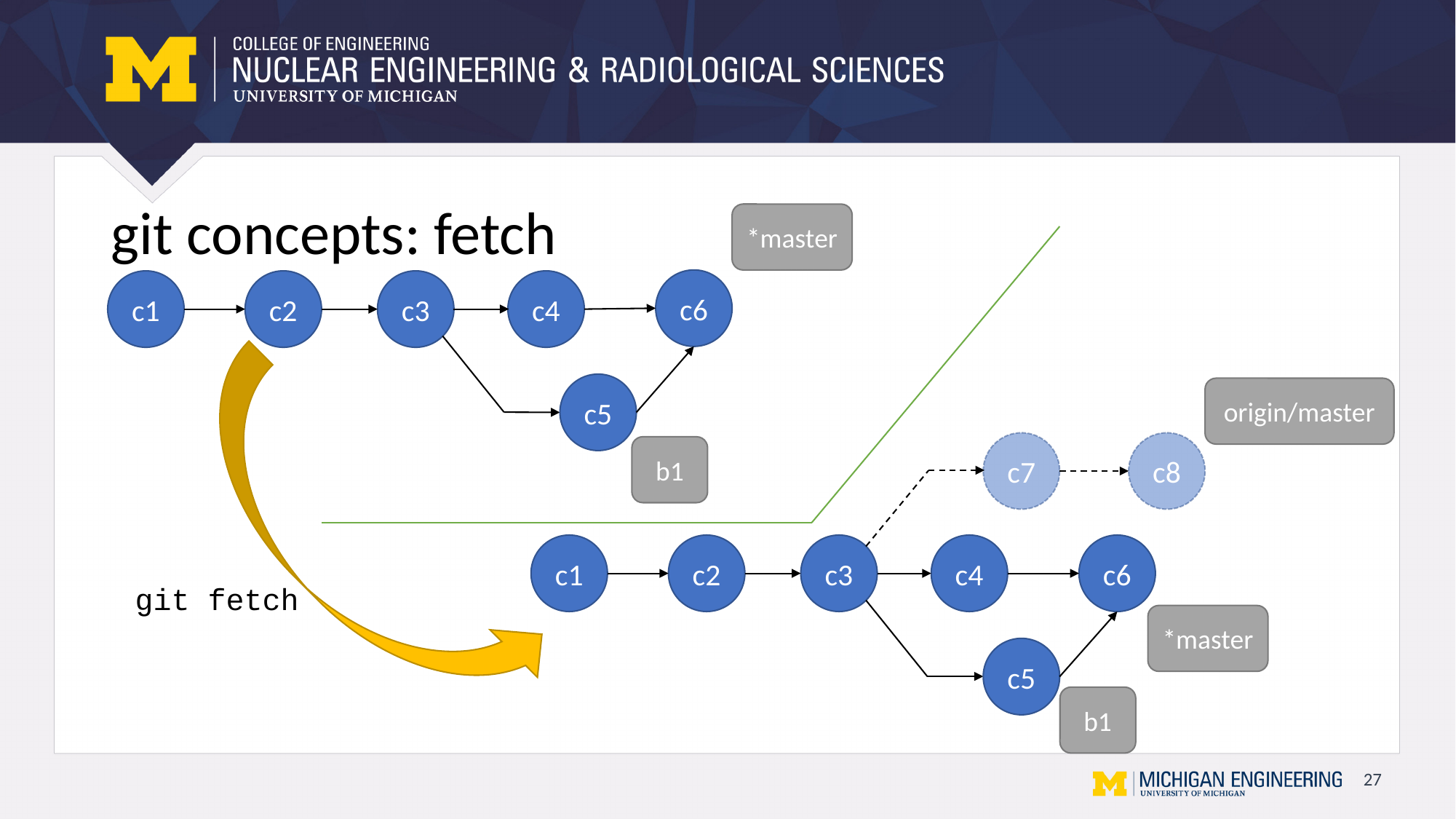

# git concepts: fetch
*master
c6
c4
c3
c2
c1

origin/master
c7
c8
c4
c6
c3
c2
c1
*master
c5
b1
c5
b1
git fetch